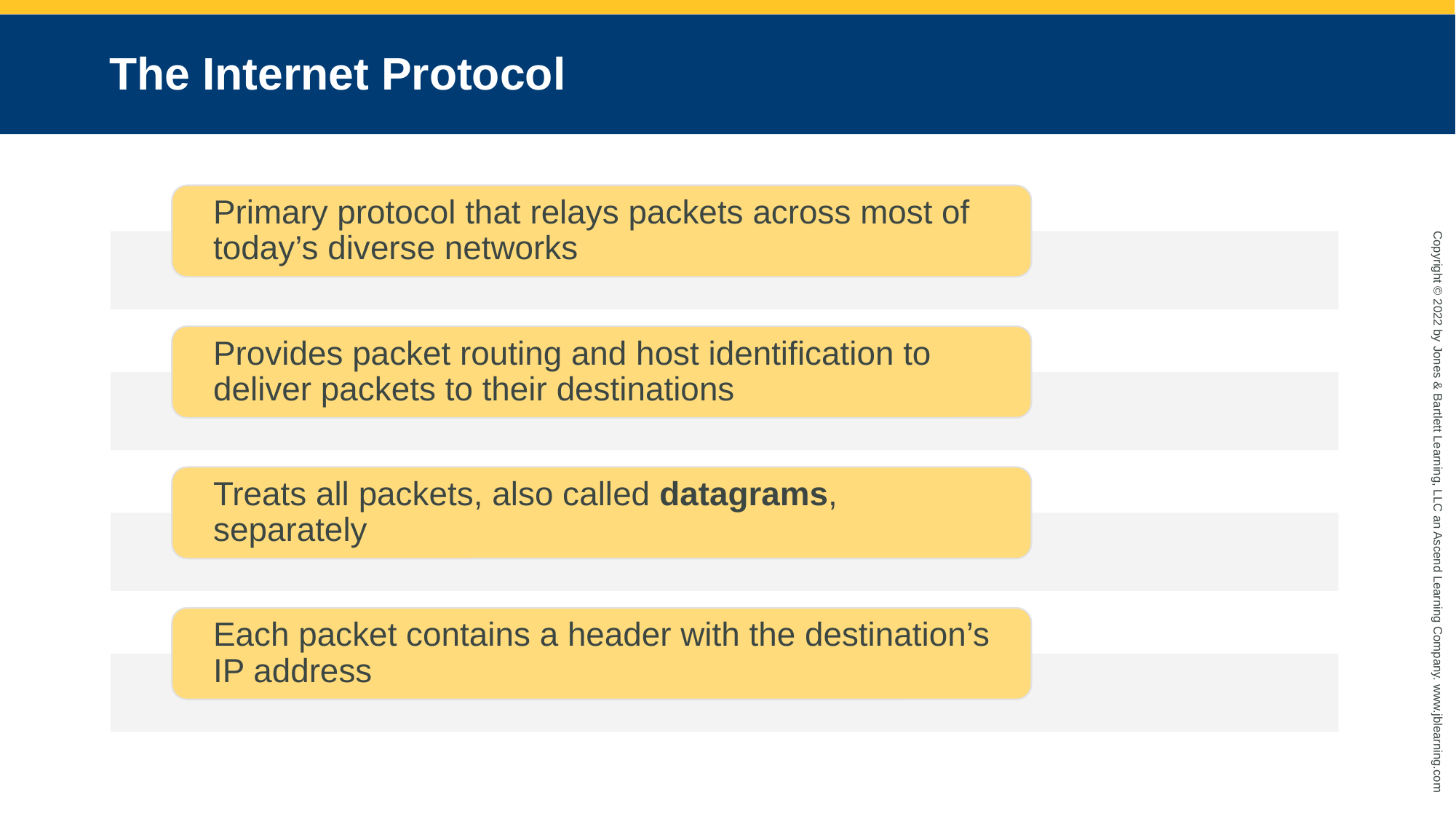

# The Internet Protocol
Primary protocol that relays packets across most of today’s diverse networks
Provides packet routing and host identification to deliver packets to their destinations
Treats all packets, also called datagrams, separately
Each packet contains a header with the destination’s IP address